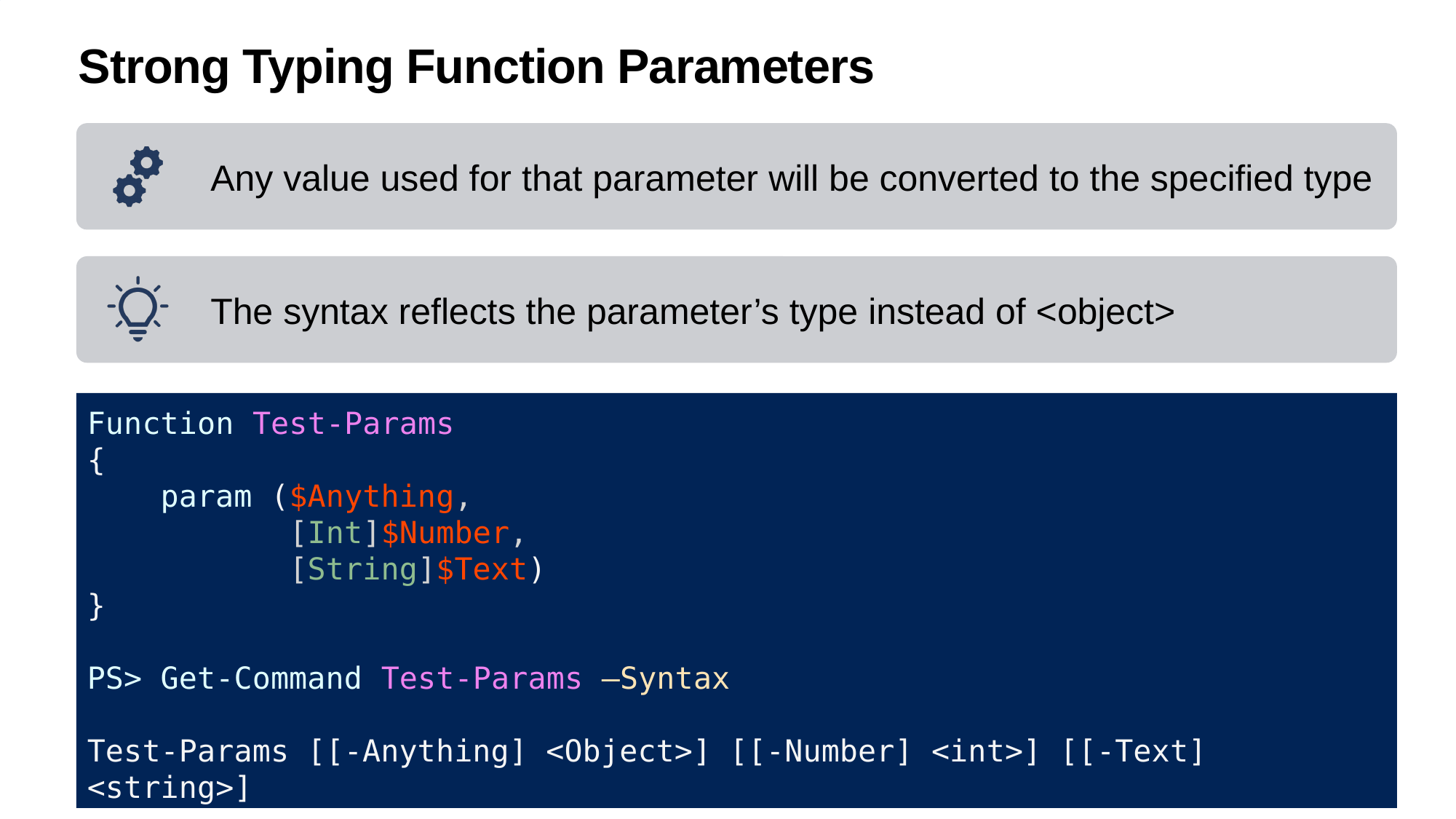

# Strong Typing Function Parameters
Any value used for that parameter will be converted to the specified type
The syntax reflects the parameter’s type instead of <object>
Function Test-Params
{
    param ($Anything,
           [Int]$Number,
           [String]$Text)
}

PS> Get-Command Test-Params –Syntax

Test-Params [[-Anything] <Object>] [[-Number] <int>] [[-Text] <string>]